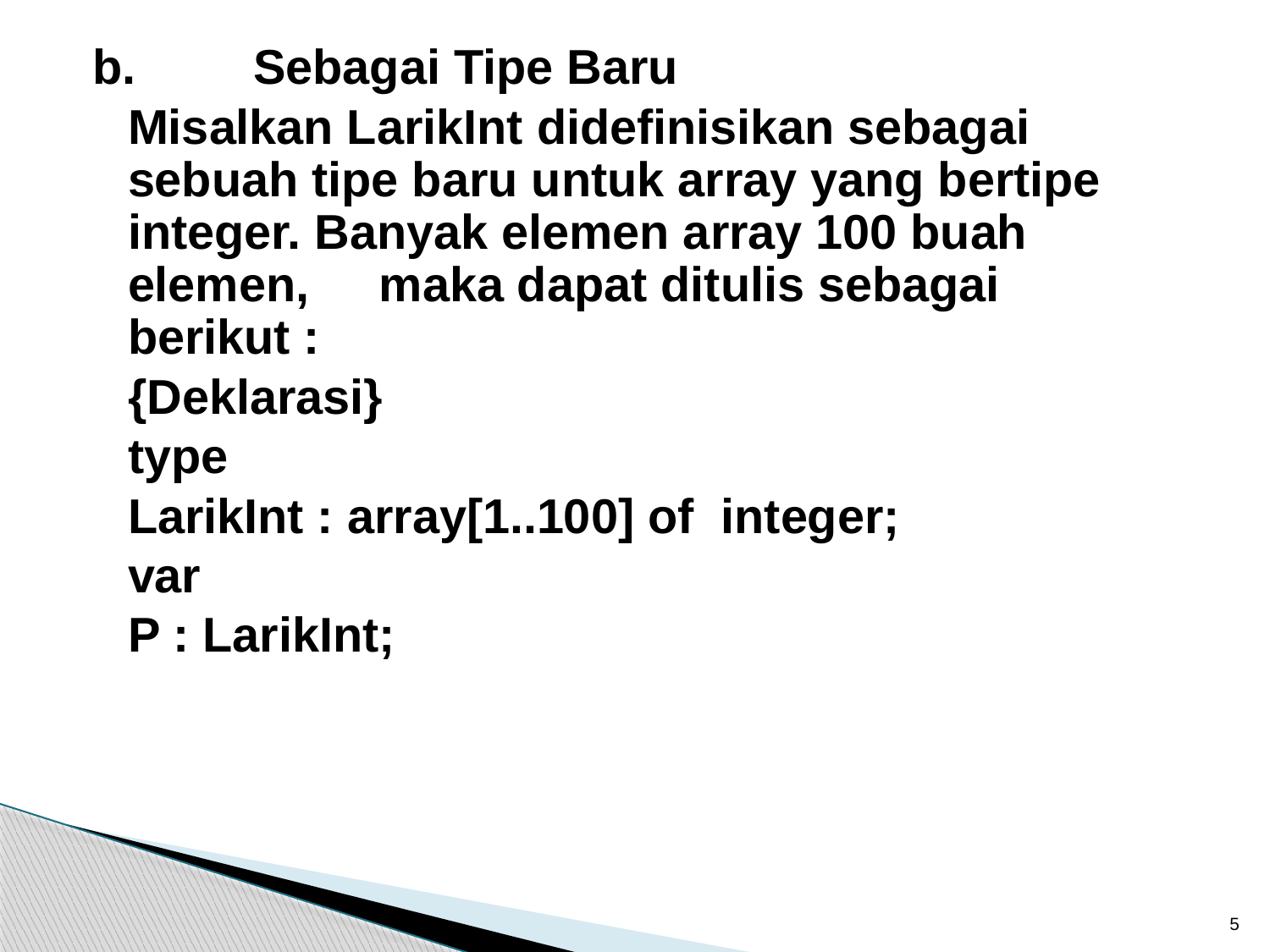

b. 	Sebagai Tipe Baru
		Misalkan LarikInt didefinisikan sebagai 	sebuah tipe baru untuk array yang bertipe 	integer. Banyak elemen array 100 buah elemen, 	maka dapat ditulis sebagai berikut :
		{Deklarasi}
		type
			LarikInt : array[1..100] of  integer;
		var
			P : LarikInt;

5